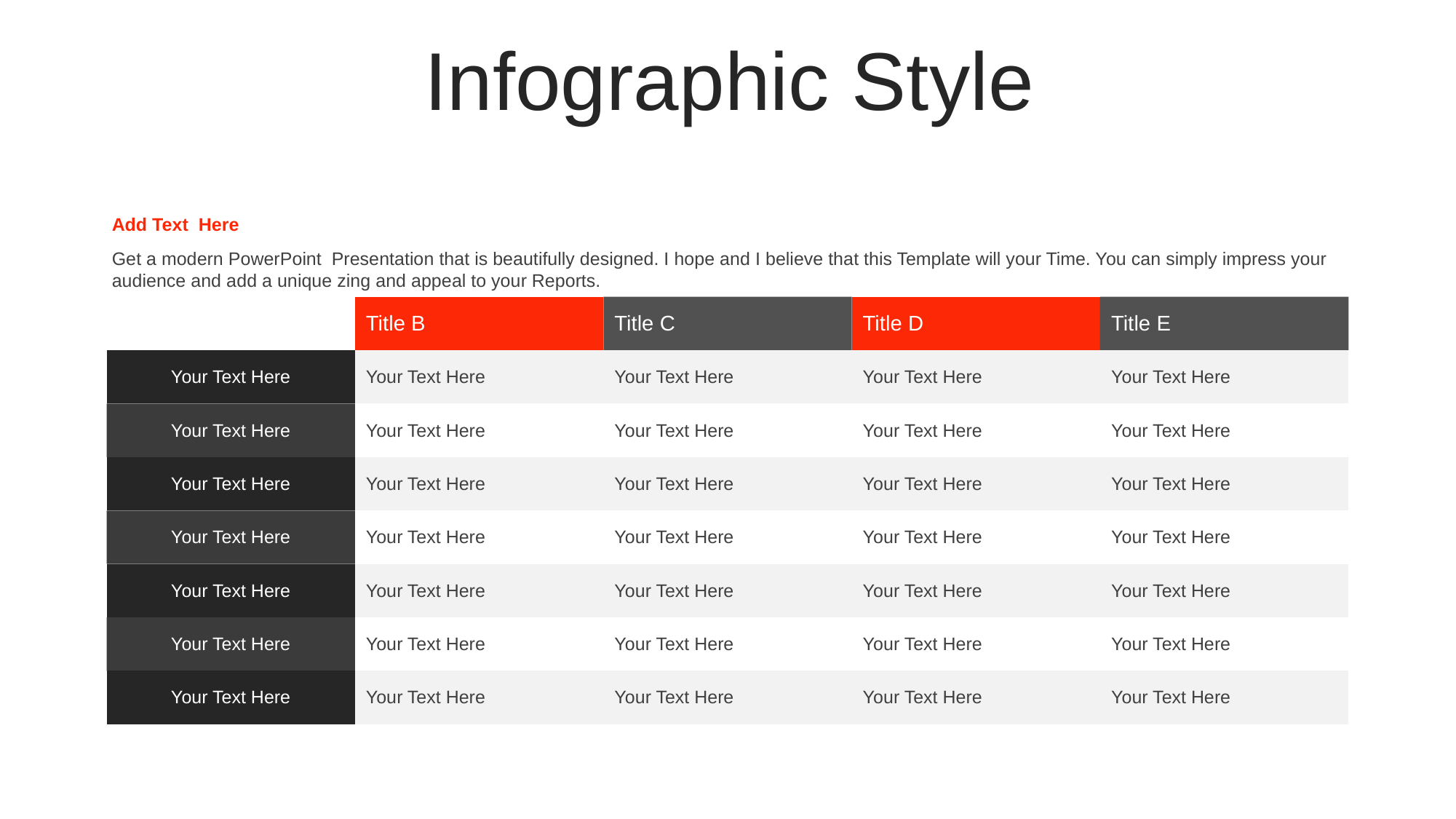

Infographic Style
Add Text  Here
Get a modern PowerPoint  Presentation that is beautifully designed. I hope and I believe that this Template will your Time. You can simply impress your audience and add a unique zing and appeal to your Reports.
|  | Title B | Title C | Title D | Title E |
| --- | --- | --- | --- | --- |
| Your Text Here | Your Text Here | Your Text Here | Your Text Here | Your Text Here |
| Your Text Here | Your Text Here | Your Text Here | Your Text Here | Your Text Here |
| Your Text Here | Your Text Here | Your Text Here | Your Text Here | Your Text Here |
| Your Text Here | Your Text Here | Your Text Here | Your Text Here | Your Text Here |
| Your Text Here | Your Text Here | Your Text Here | Your Text Here | Your Text Here |
| Your Text Here | Your Text Here | Your Text Here | Your Text Here | Your Text Here |
| Your Text Here | Your Text Here | Your Text Here | Your Text Here | Your Text Here |